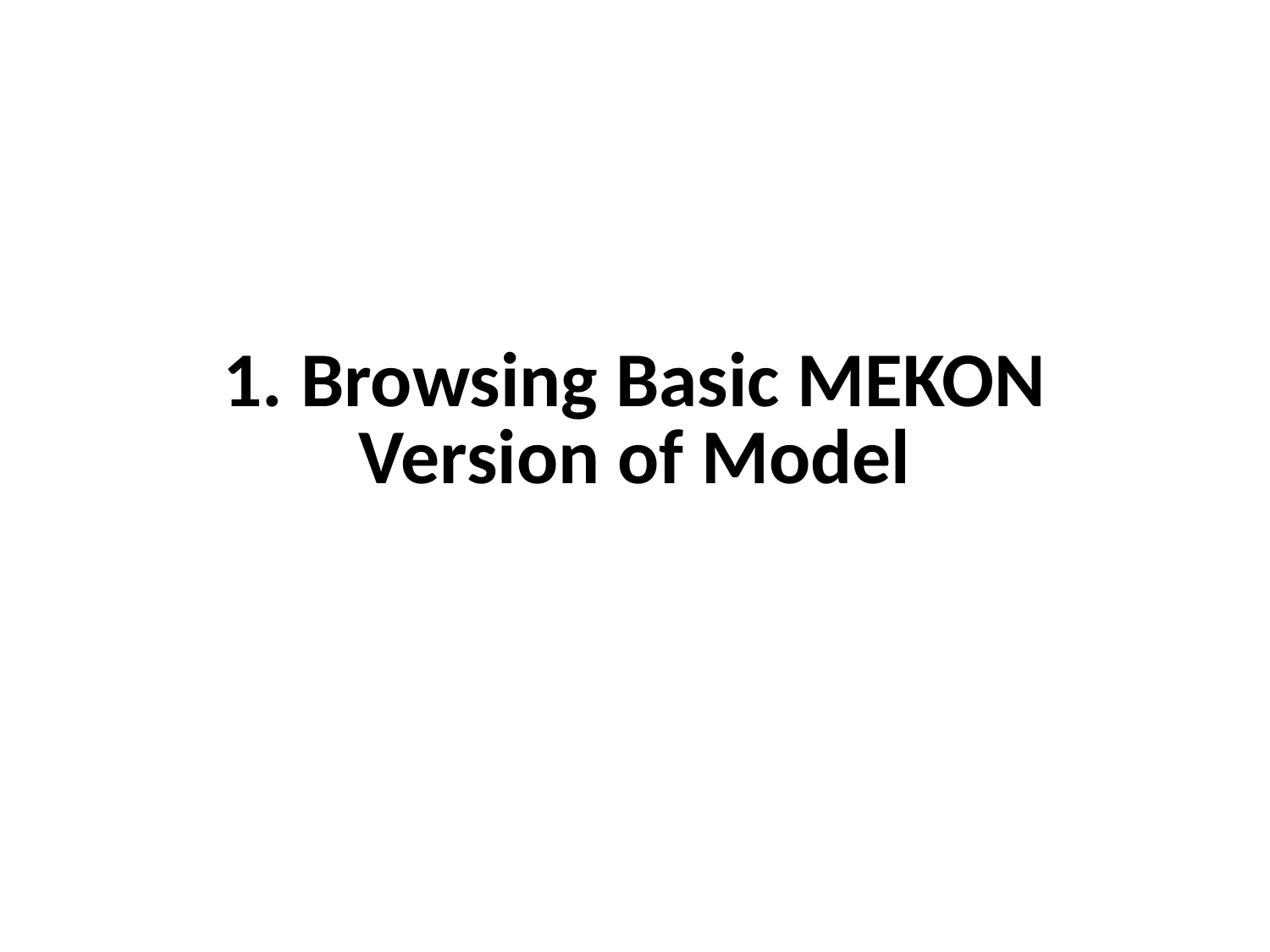

# 1. Browsing Basic MEKON Version of Model